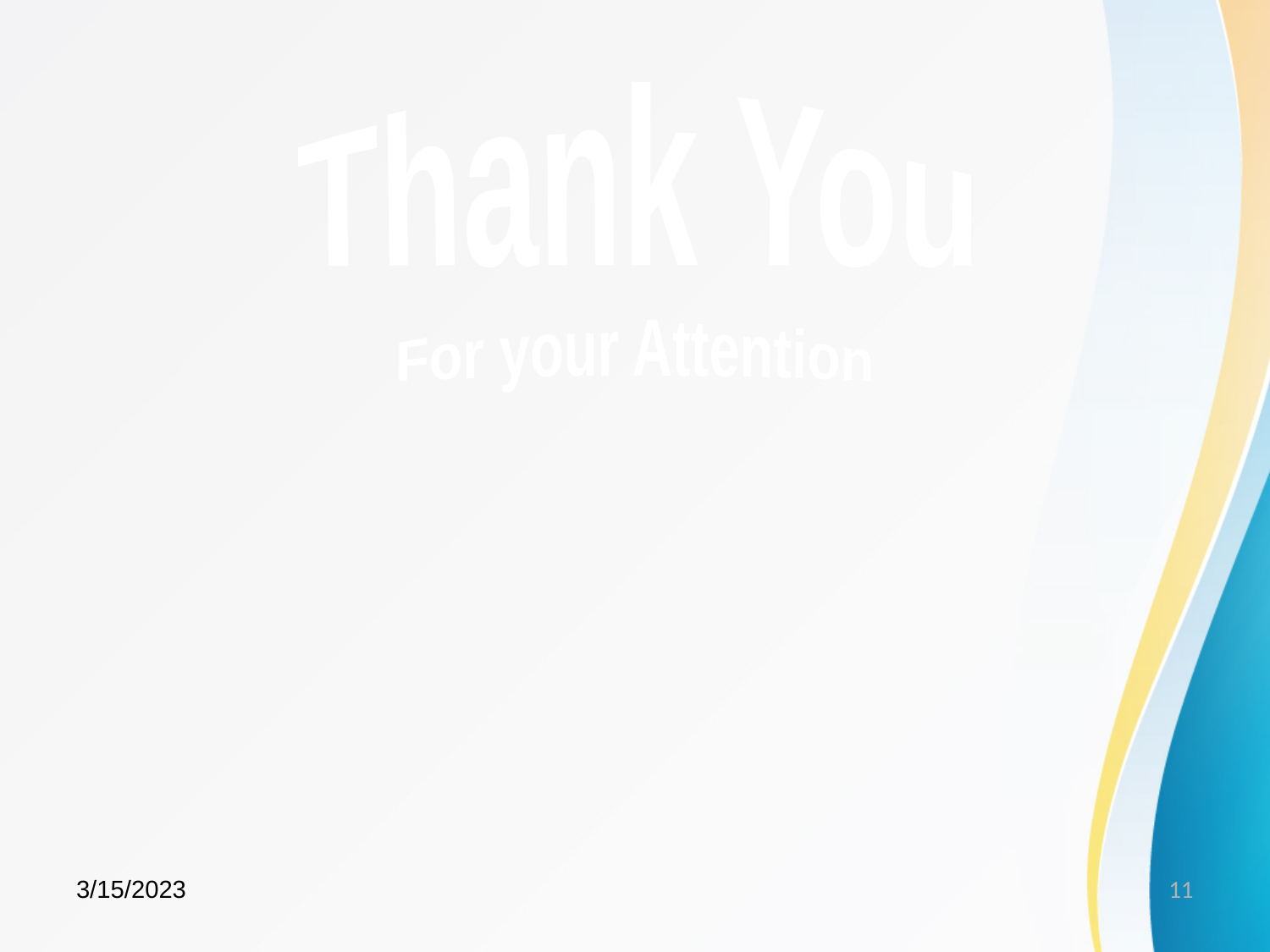

Thank You
For your Attention
3/15/2023
11